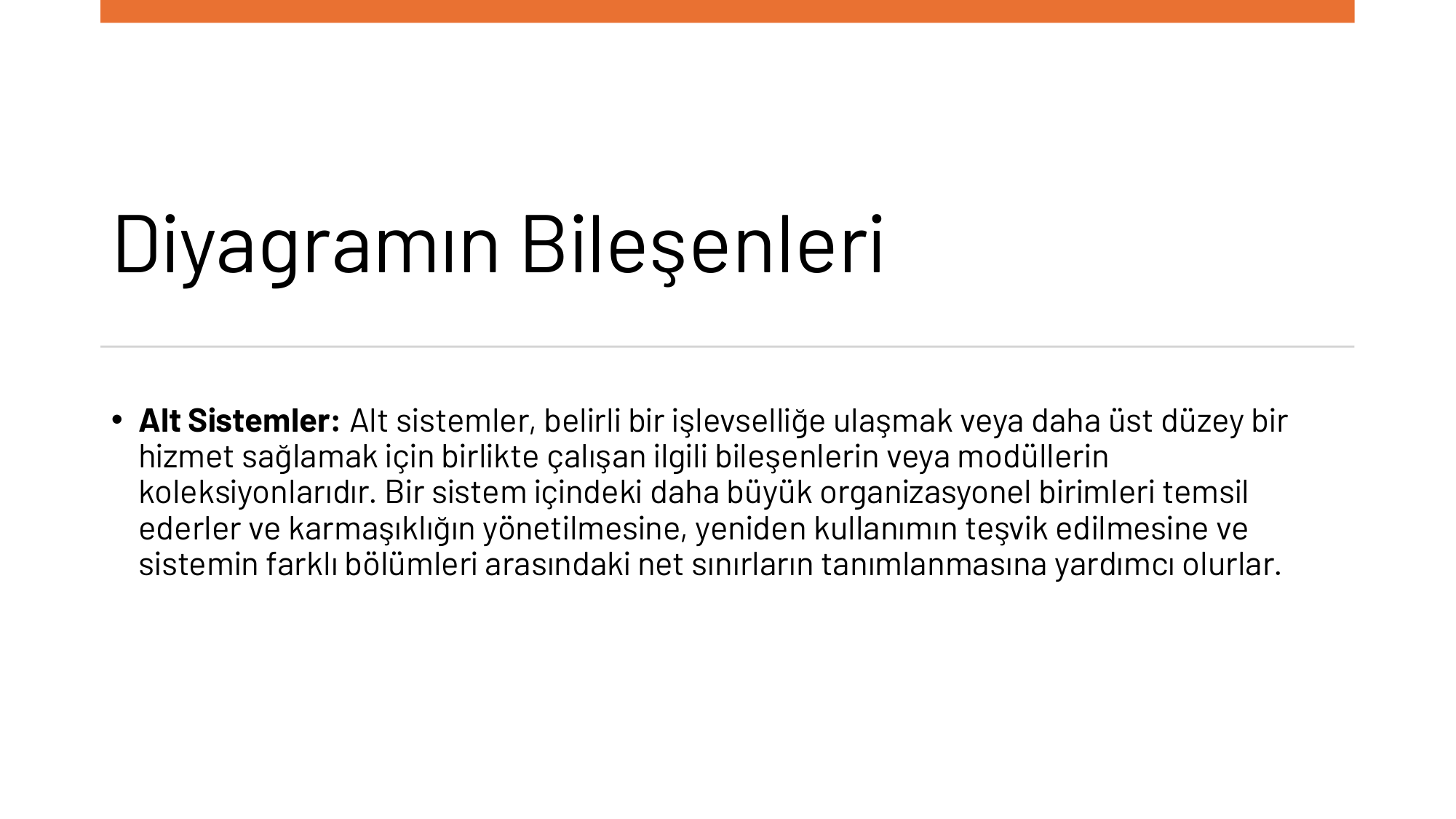

# Diyagramın Bileşenleri

Alt Sistemler: Alt sistemler, belirli bir işlevselliğe ulaşmak veya daha üst düzey bir hizmet sağlamak için birlikte çalışan ilgili bileşenlerin veya modüllerin koleksiyonlarıdır. Bir sistem içindeki daha büyük organizasyonel birimleri temsil ederler ve karmaşıklığın yönetilmesine, yeniden kullanımın teşvik edilmesine ve sistemin farklı bölümleri arasındaki net sınırların tanımlanmasına yardımcı olurlar.